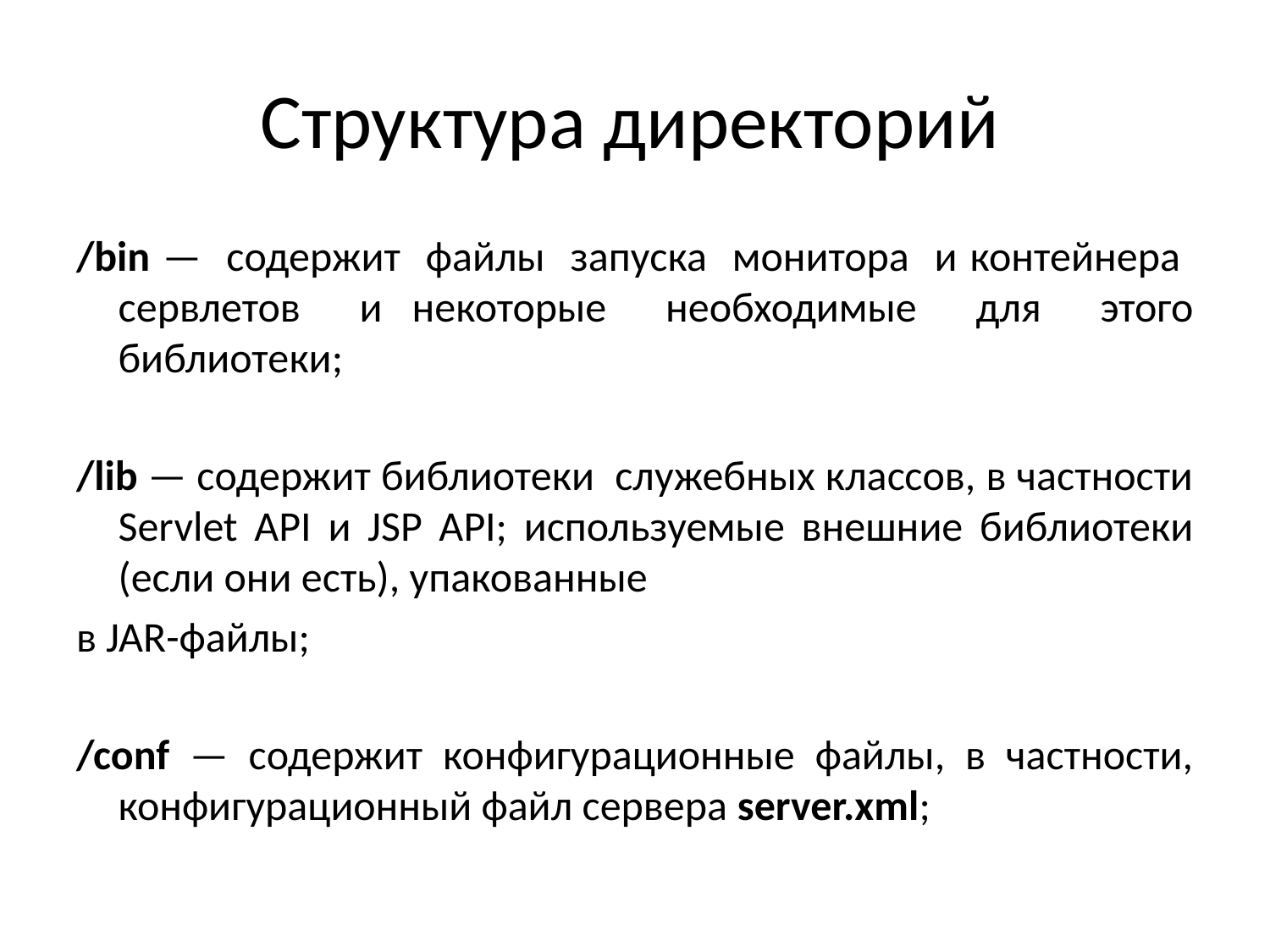

# Структура директорий
/bin —  содержит  файлы  запуска  монитора  и контейнера  сервлетов  и некоторые  необходимые  для  этого библиотеки;

/lib — содержит библиотеки  служебных классов, в частности Servlet API и JSP API; используемые внешние библиотеки (если они есть), упакованные
в JAR-файлы;

/conf — содержит конфигурационные файлы, в частности, конфигурационный файл сервера server.xml;